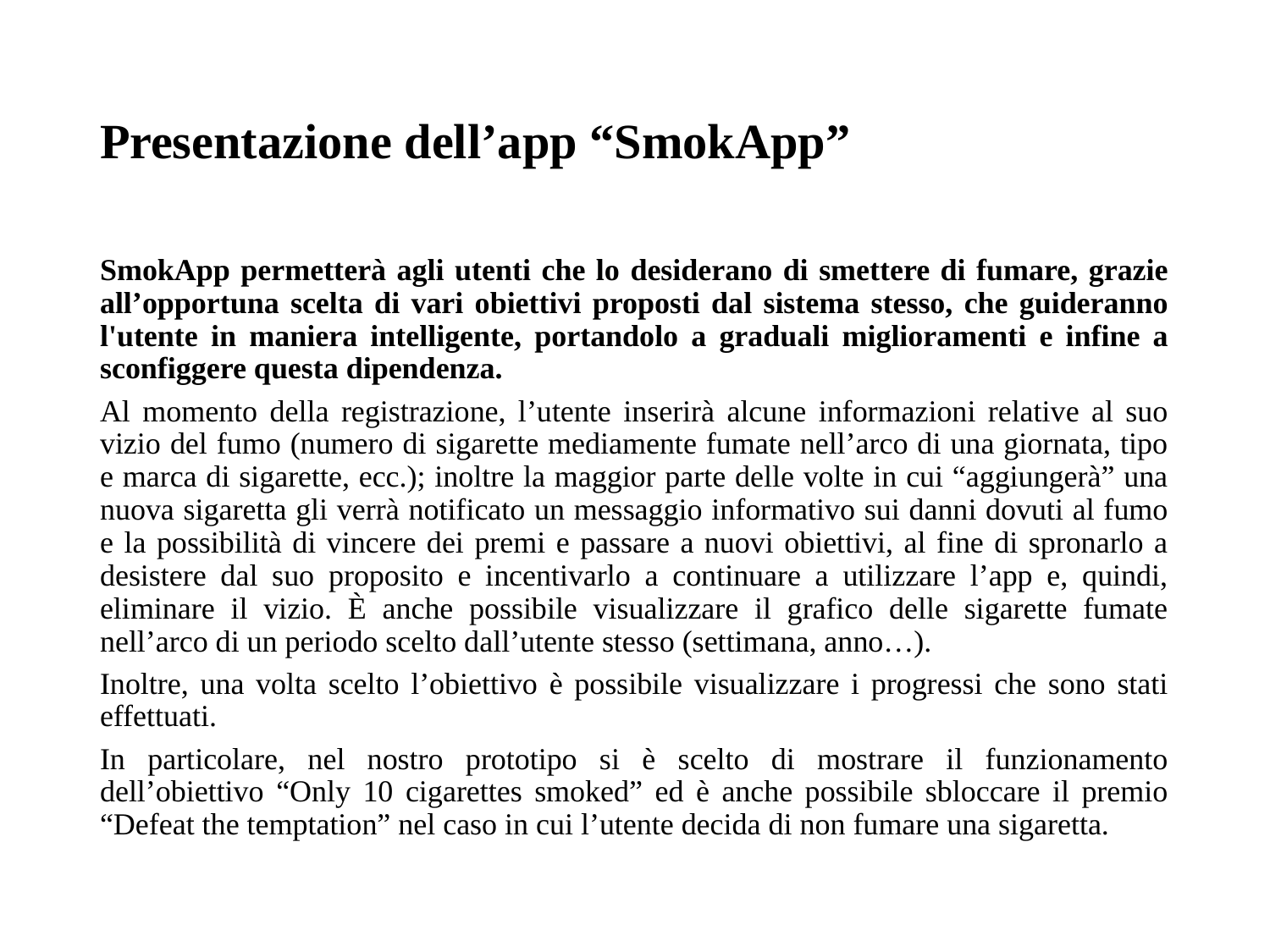

# Presentazione dell’app “SmokApp”

SmokApp permetterà agli utenti che lo desiderano di smettere di fumare, grazie all’opportuna scelta di vari obiettivi proposti dal sistema stesso, che guideranno l'utente in maniera intelligente, portandolo a graduali miglioramenti e infine a sconfiggere questa dipendenza.
Al momento della registrazione, l’utente inserirà alcune informazioni relative al suo vizio del fumo (numero di sigarette mediamente fumate nell’arco di una giornata, tipo e marca di sigarette, ecc.); inoltre la maggior parte delle volte in cui “aggiungerà” una nuova sigaretta gli verrà notificato un messaggio informativo sui danni dovuti al fumo e la possibilità di vincere dei premi e passare a nuovi obiettivi, al fine di spronarlo a desistere dal suo proposito e incentivarlo a continuare a utilizzare l’app e, quindi, eliminare il vizio. È anche possibile visualizzare il grafico delle sigarette fumate nell’arco di un periodo scelto dall’utente stesso (settimana, anno…).
Inoltre, una volta scelto l’obiettivo è possibile visualizzare i progressi che sono stati effettuati.
In particolare, nel nostro prototipo si è scelto di mostrare il funzionamento dell’obiettivo “Only 10 cigarettes smoked” ed è anche possibile sbloccare il premio “Defeat the temptation” nel caso in cui l’utente decida di non fumare una sigaretta.